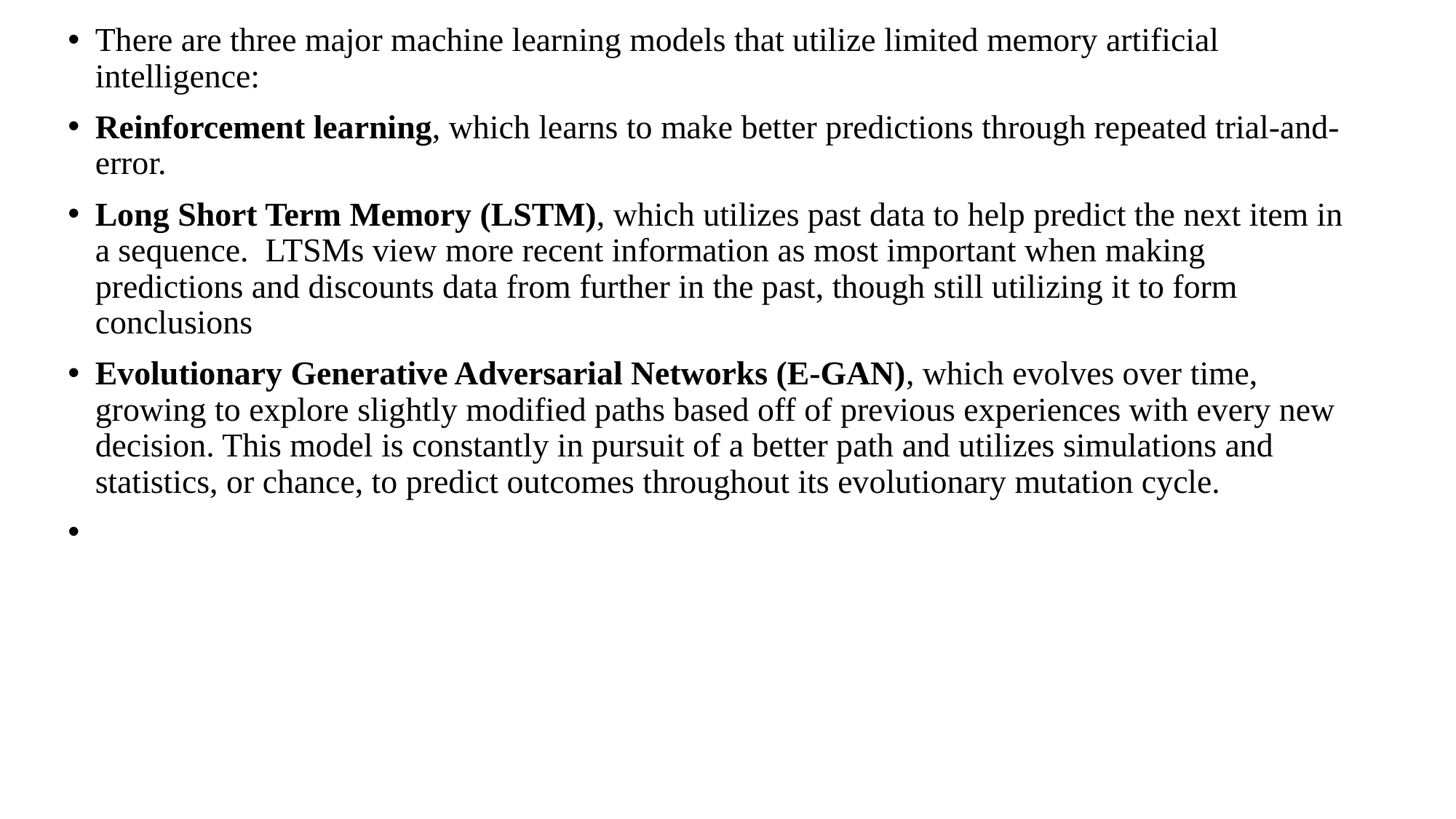

There are three major machine learning models that utilize limited memory artificial intelligence:
Reinforcement learning, which learns to make better predictions through repeated trial-and-error.
Long Short Term Memory (LSTM), which utilizes past data to help predict the next item in a sequence.  LTSMs view more recent information as most important when making predictions and discounts data from further in the past, though still utilizing it to form conclusions
Evolutionary Generative Adversarial Networks (E-GAN), which evolves over time, growing to explore slightly modified paths based off of previous experiences with every new decision. This model is constantly in pursuit of a better path and utilizes simulations and statistics, or chance, to predict outcomes throughout its evolutionary mutation cycle.